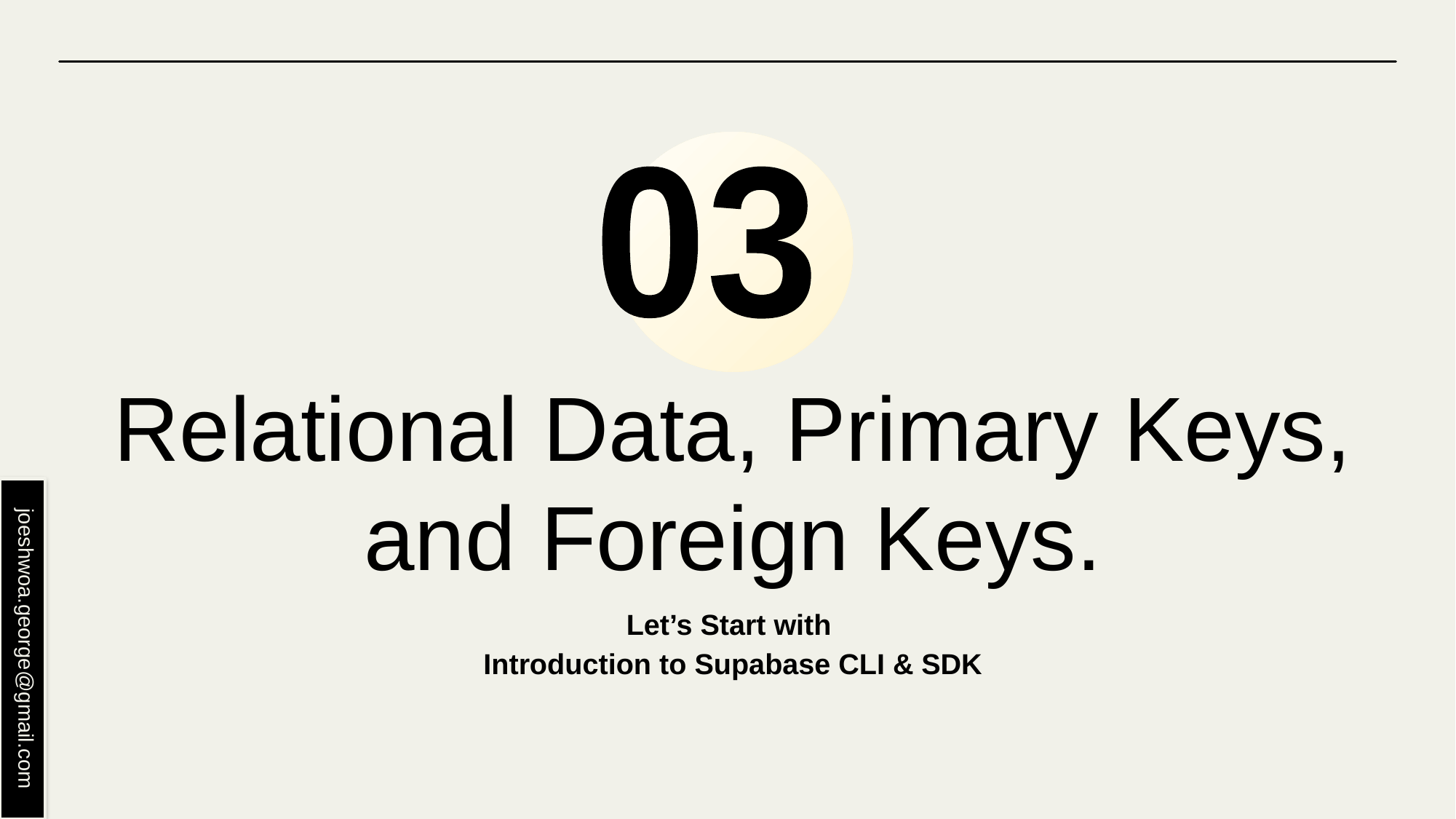

03
# Relational Data, Primary Keys, and Foreign Keys.
Let’s Start with
Introduction to Supabase CLI & SDK
joeshwoa.george@gmail.com